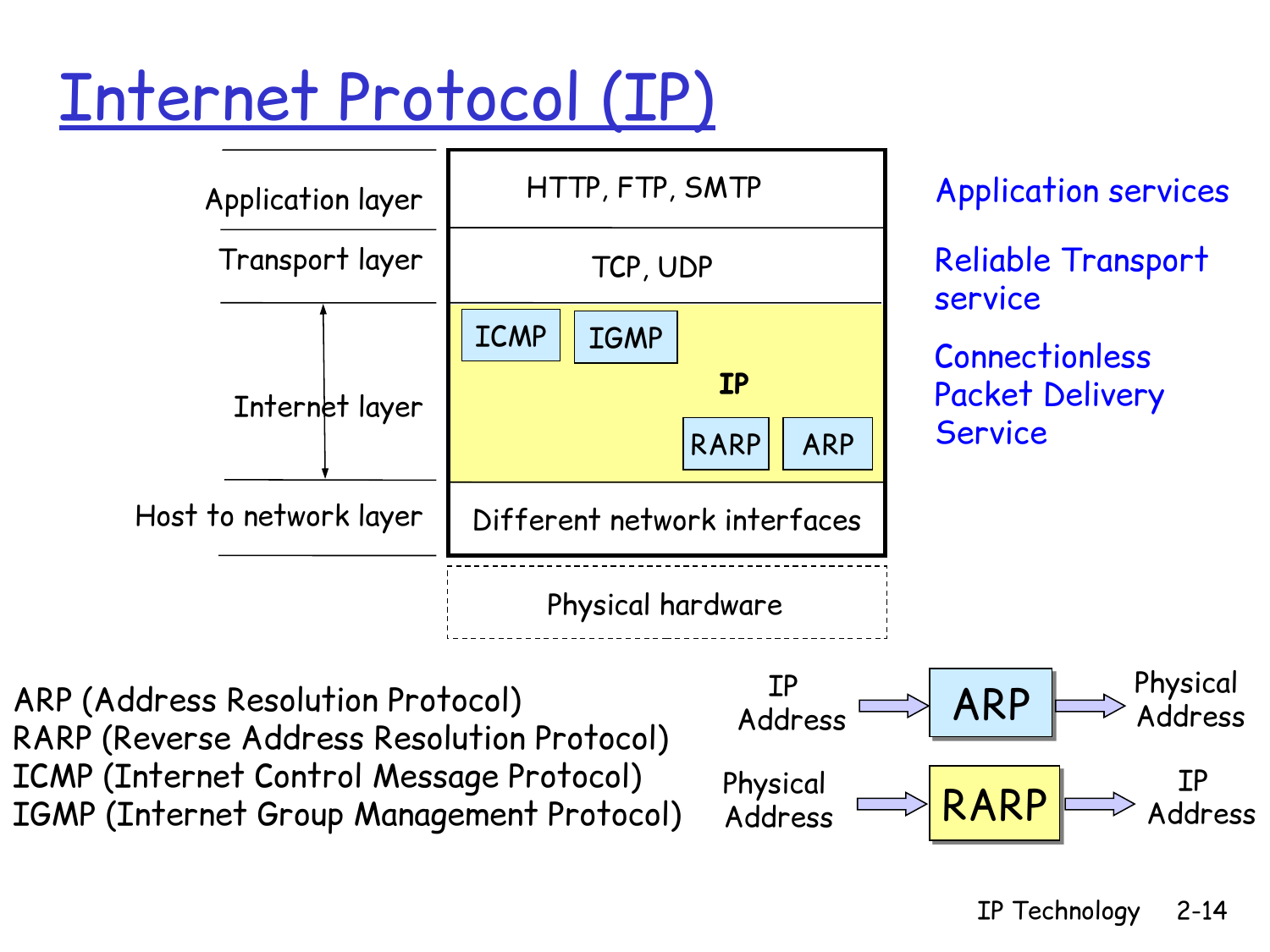

# Internet Protocol (IP)

HTTP, FTP, SMTP
Application services
Application layer

Reliable Transport service
Transport layer
TCP, UDP

ICMP
IGMP
Connectionless Packet Delivery Service
IP
Internet layer
RARP
ARP

Different network interfaces
Host to network layer

Physical hardware
Physical
Address
IP
Address
ARP

ARP (Address Resolution Protocol)
RARP (Reverse Address Resolution Protocol)
ICMP (Internet Control Message Protocol)
IGMP (Internet Group Management Protocol)
IP
Address
Physical
Address
RARP

IP Technology
2-14